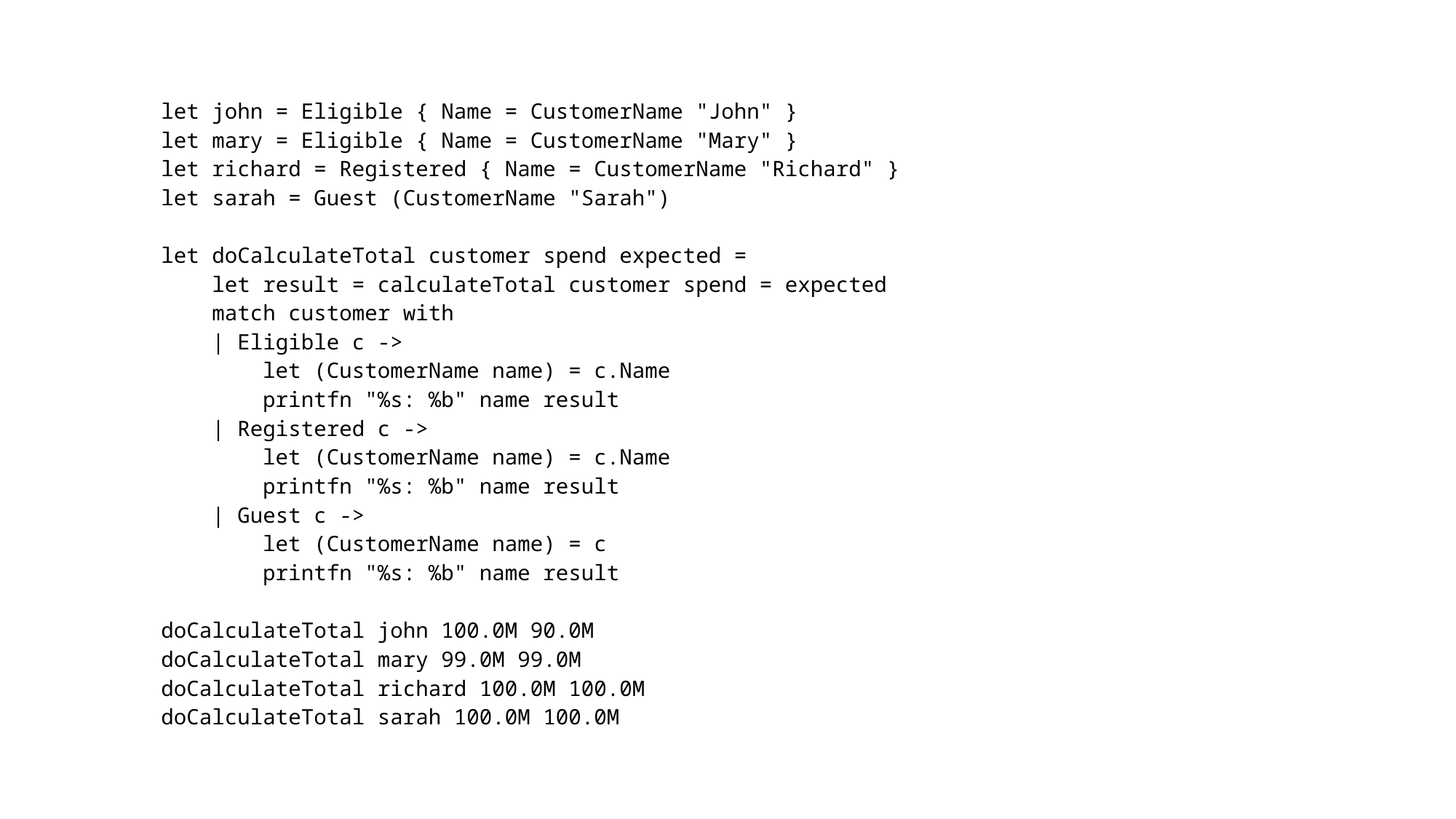

let john = Eligible { Name = CustomerName "John" }
let mary = Eligible { Name = CustomerName "Mary" }
let richard = Registered { Name = CustomerName "Richard" }
let sarah = Guest (CustomerName "Sarah")

let doCalculateTotal customer spend expected =
    let result = calculateTotal customer spend = expected
    match customer with
    | Eligible c ->
        let (CustomerName name) = c.Name
        printfn "%s: %b" name result
    | Registered c ->
        let (CustomerName name) = c.Name
        printfn "%s: %b" name result
    | Guest c ->
        let (CustomerName name) = c
        printfn "%s: %b" name result

doCalculateTotal john 100.0M 90.0M
doCalculateTotal mary 99.0M 99.0M
doCalculateTotal richard 100.0M 100.0M
doCalculateTotal sarah 100.0M 100.0M